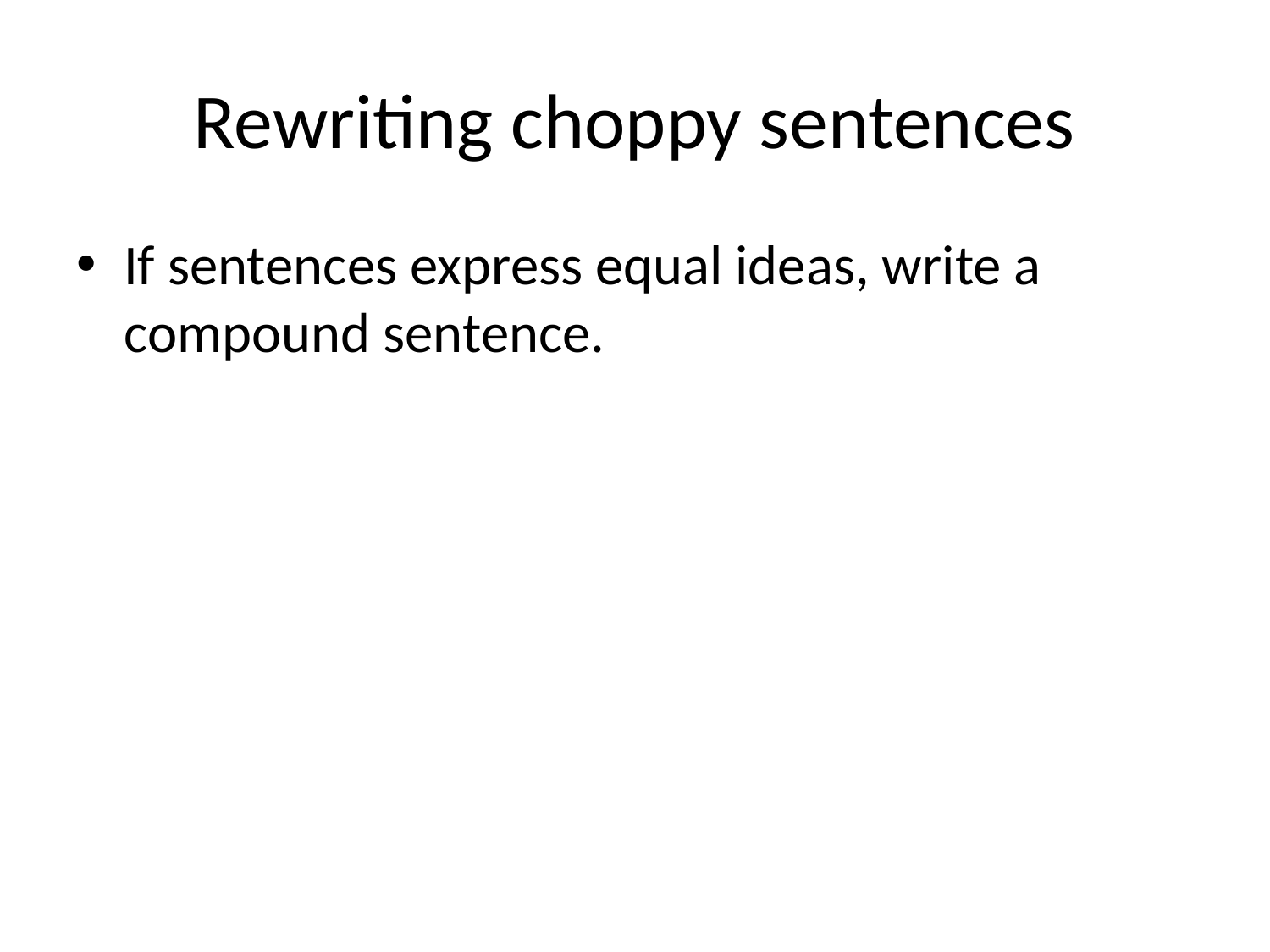

# Rewriting choppy sentences
If sentences express equal ideas, write a compound sentence.